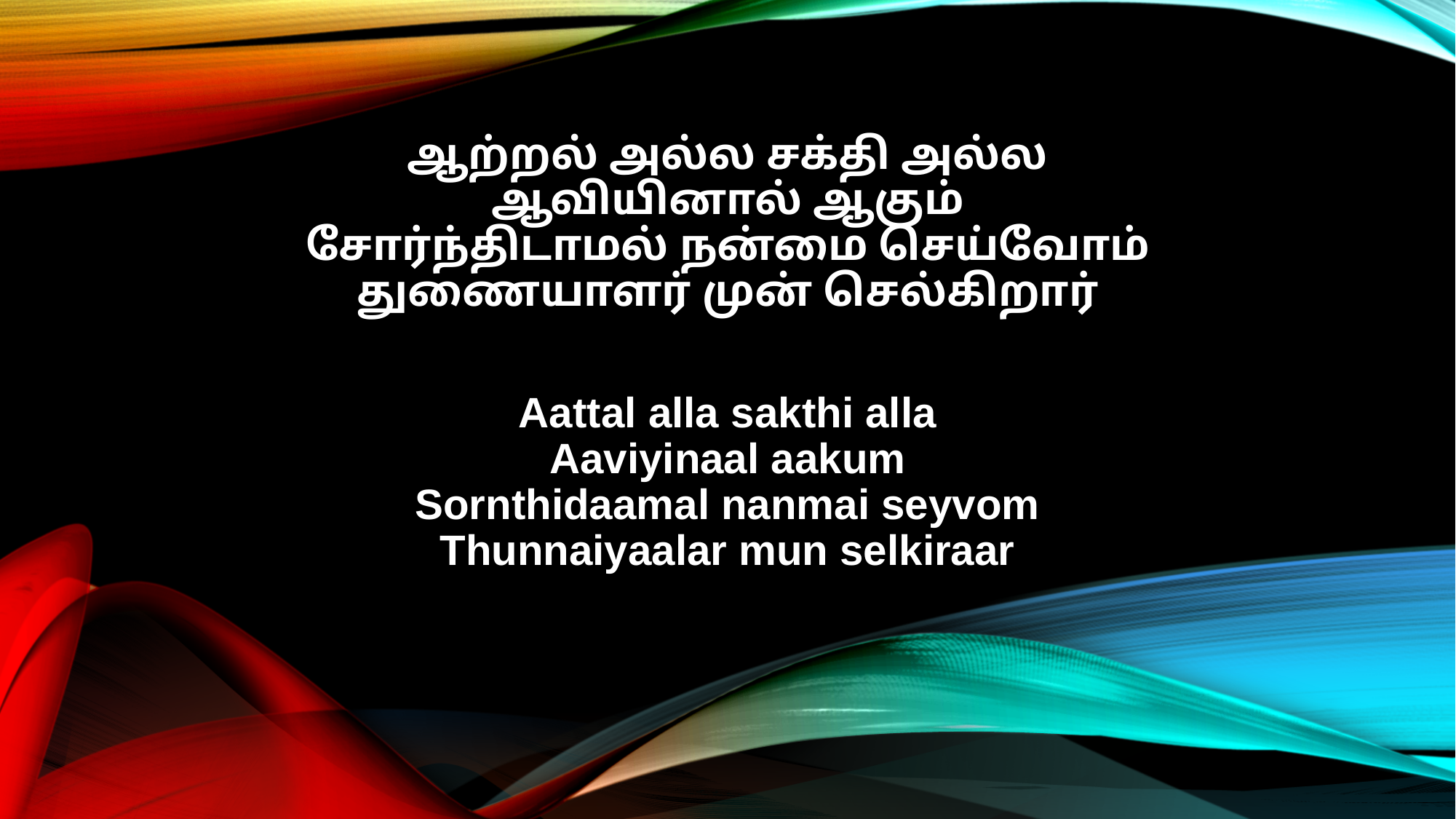

ஆற்றல் அல்ல சக்தி அல்ல
ஆவியினால் ஆகும்
சோர்ந்திடாமல் நன்மை செய்வோம்
துணையாளர் முன் செல்கிறார்

Aattal alla sakthi alla
Aaviyinaal aakum
Sornthidaamal nanmai seyvom
Thunnaiyaalar mun selkiraar